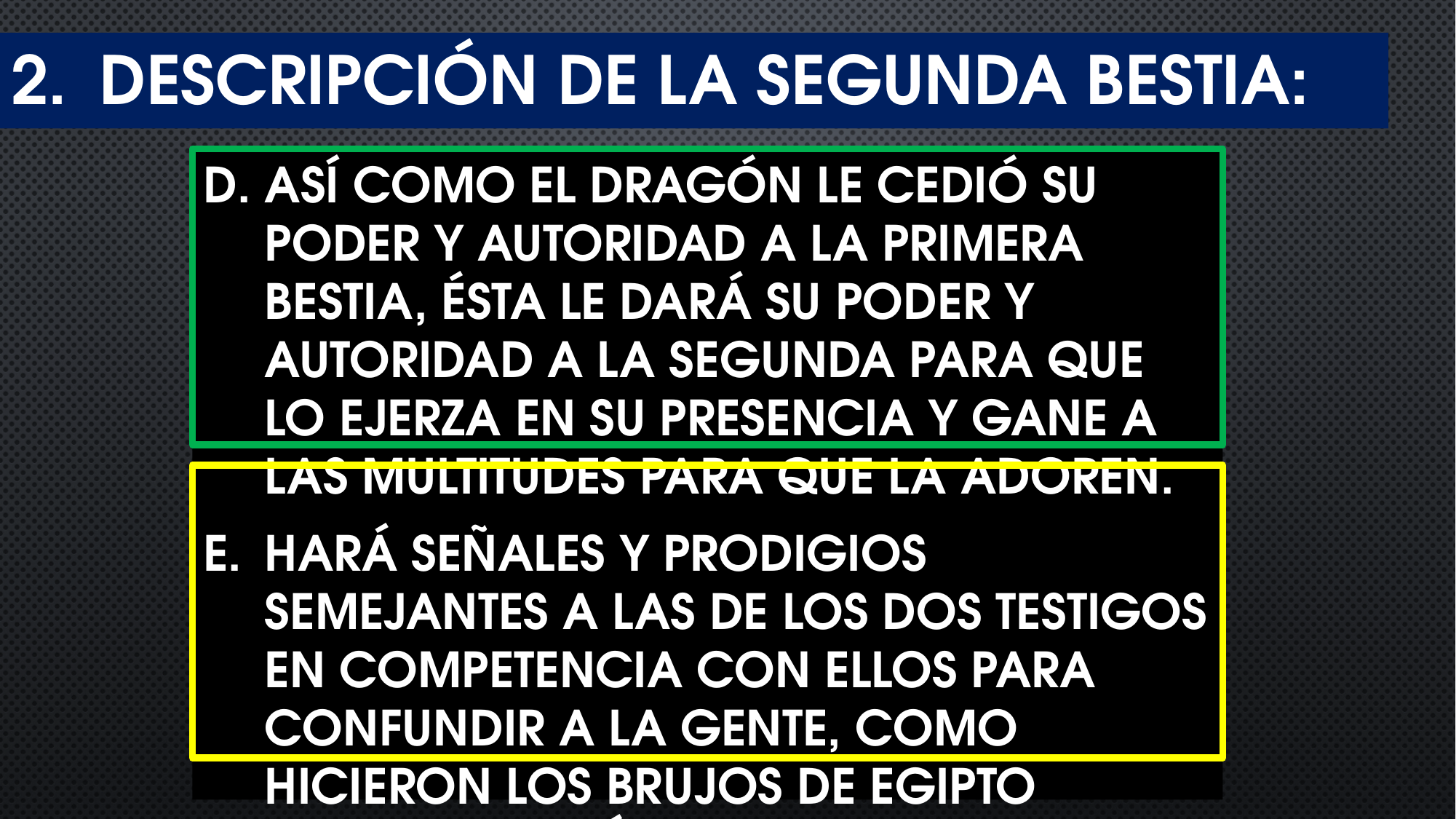

# Descripción de la SEGUNDA bestia:
Así como el dragón le cedió su poder y autoridad a la primera bestia, ésta le dará su poder y autoridad a la segunda para que lo ejerza en su presencia y gane a las multitudes para que la adoren.
Hará señales y prodigios semejantes a las de los dos testigos en competencia con ellos para confundir a la gente, como hicieron los brujos de Egipto contra Moisés.